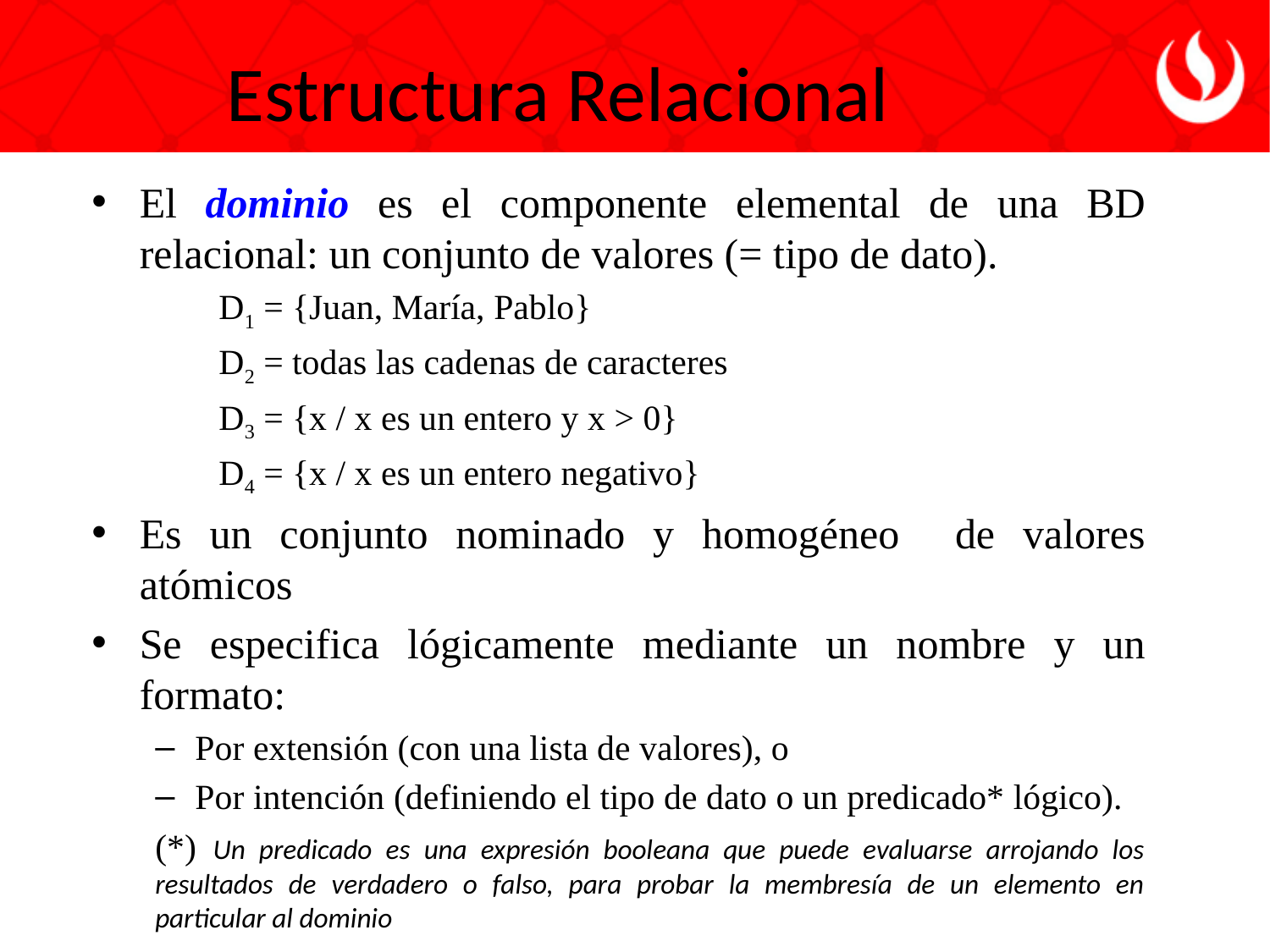

Estructura Relacional
El dominio es el componente elemental de una BD relacional: un conjunto de valores (= tipo de dato).
D1 = {Juan, María, Pablo}
D2 = todas las cadenas de caracteres
D3 = {x / x es un entero y x > 0}
D4 = {x / x es un entero negativo}
Es un conjunto nominado y homogéneo  de valores atómicos
Se especifica lógicamente mediante un nombre y un formato:
Por extensión (con una lista de valores), o
Por intención (definiendo el tipo de dato o un predicado* lógico).
(*) Un predicado es una expresión booleana que puede evaluarse arrojando los resultados de verdadero o falso, para probar la membresía de un elemento en particular al dominio